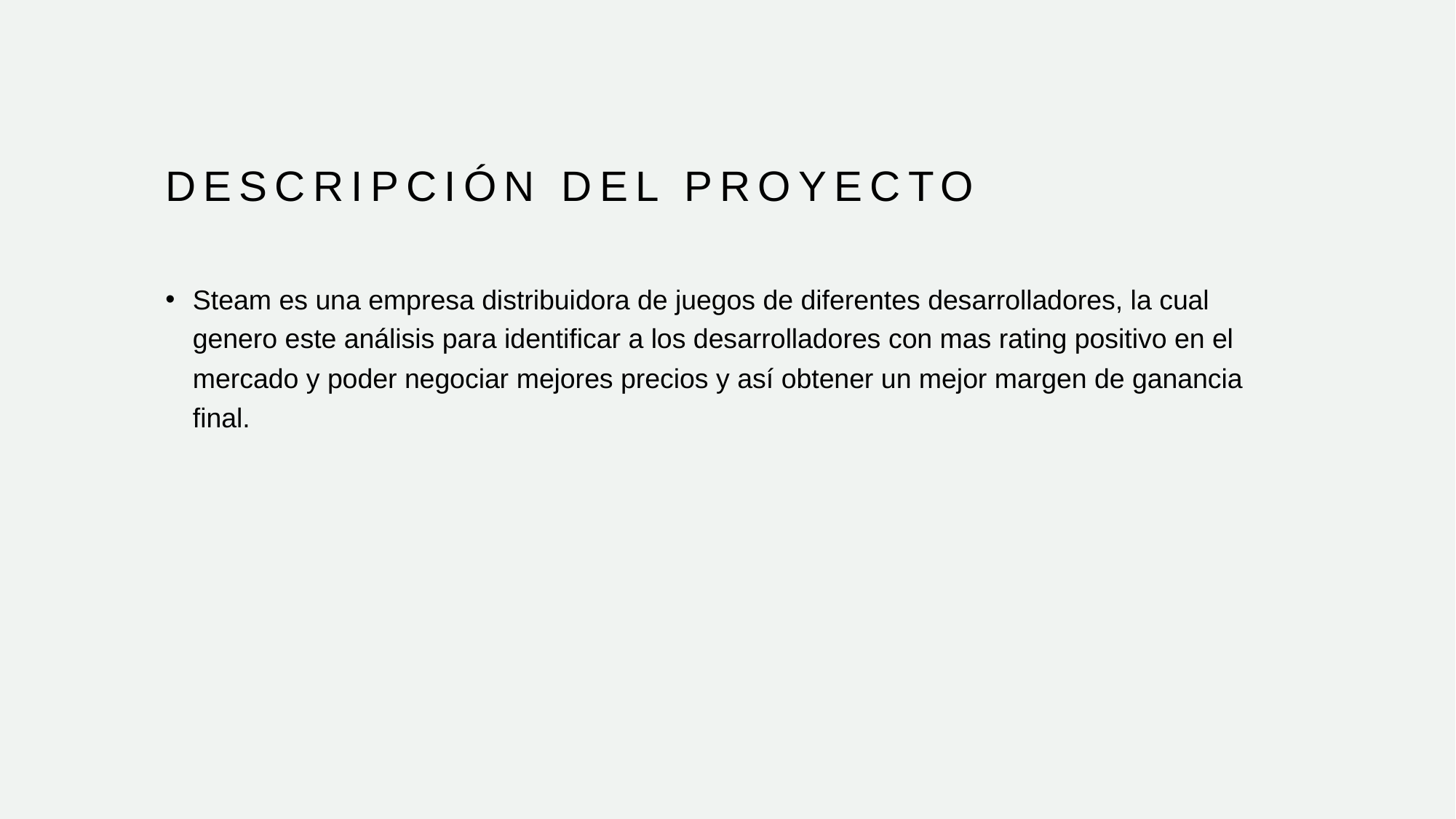

# Descripción del proyecto
Steam es una empresa distribuidora de juegos de diferentes desarrolladores, la cual genero este análisis para identificar a los desarrolladores con mas rating positivo en el mercado y poder negociar mejores precios y así obtener un mejor margen de ganancia final.